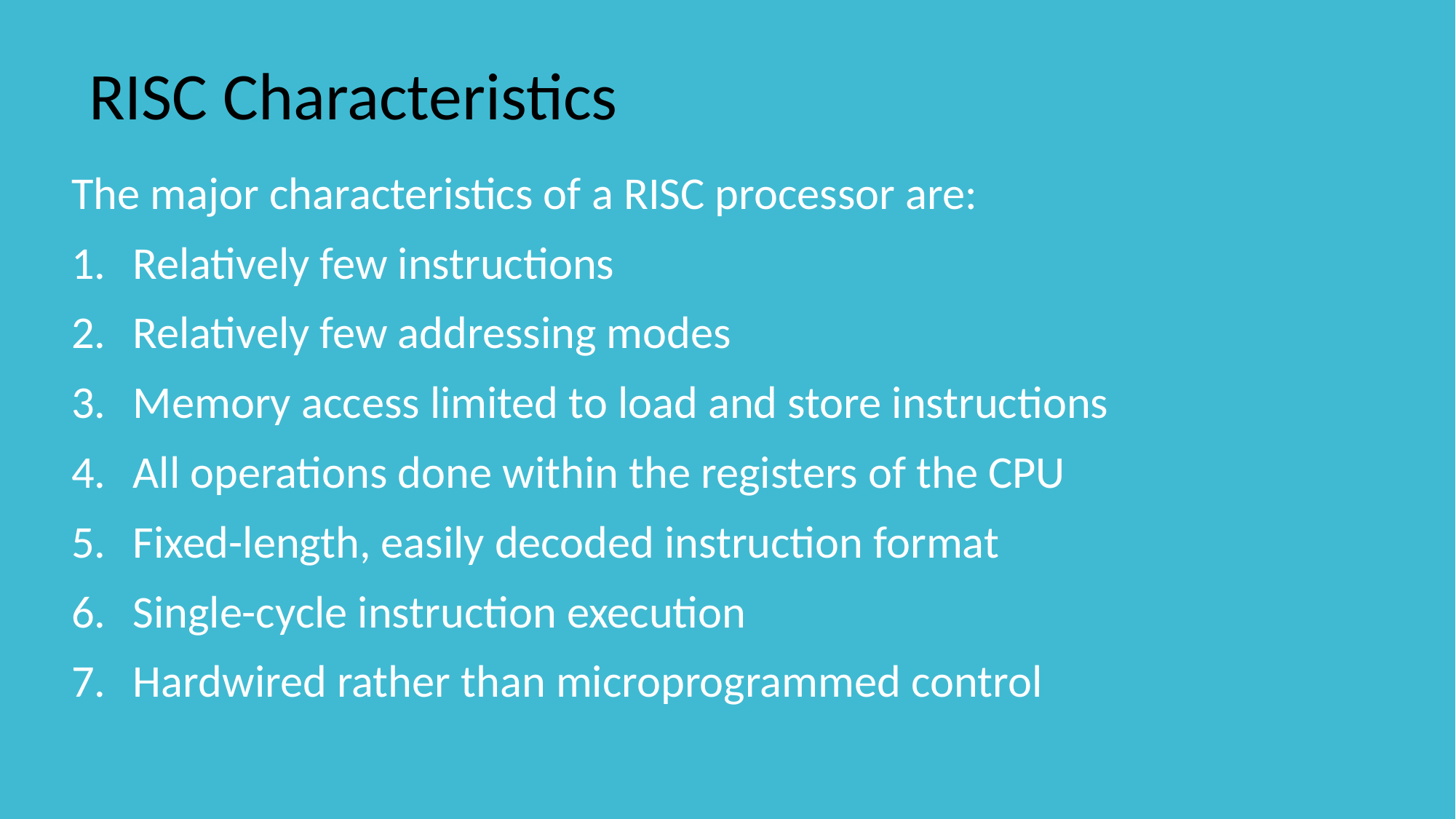

# RISC Characteristics
The major characteristics of a RISC processor are:
Relatively few instructions
Relatively few addressing modes
Memory access limited to load and store instructions
All operations done within the registers of the CPU
Fixed-length, easily decoded instruction format
Single-cycle instruction execution
Hardwired rather than microprogrammed control